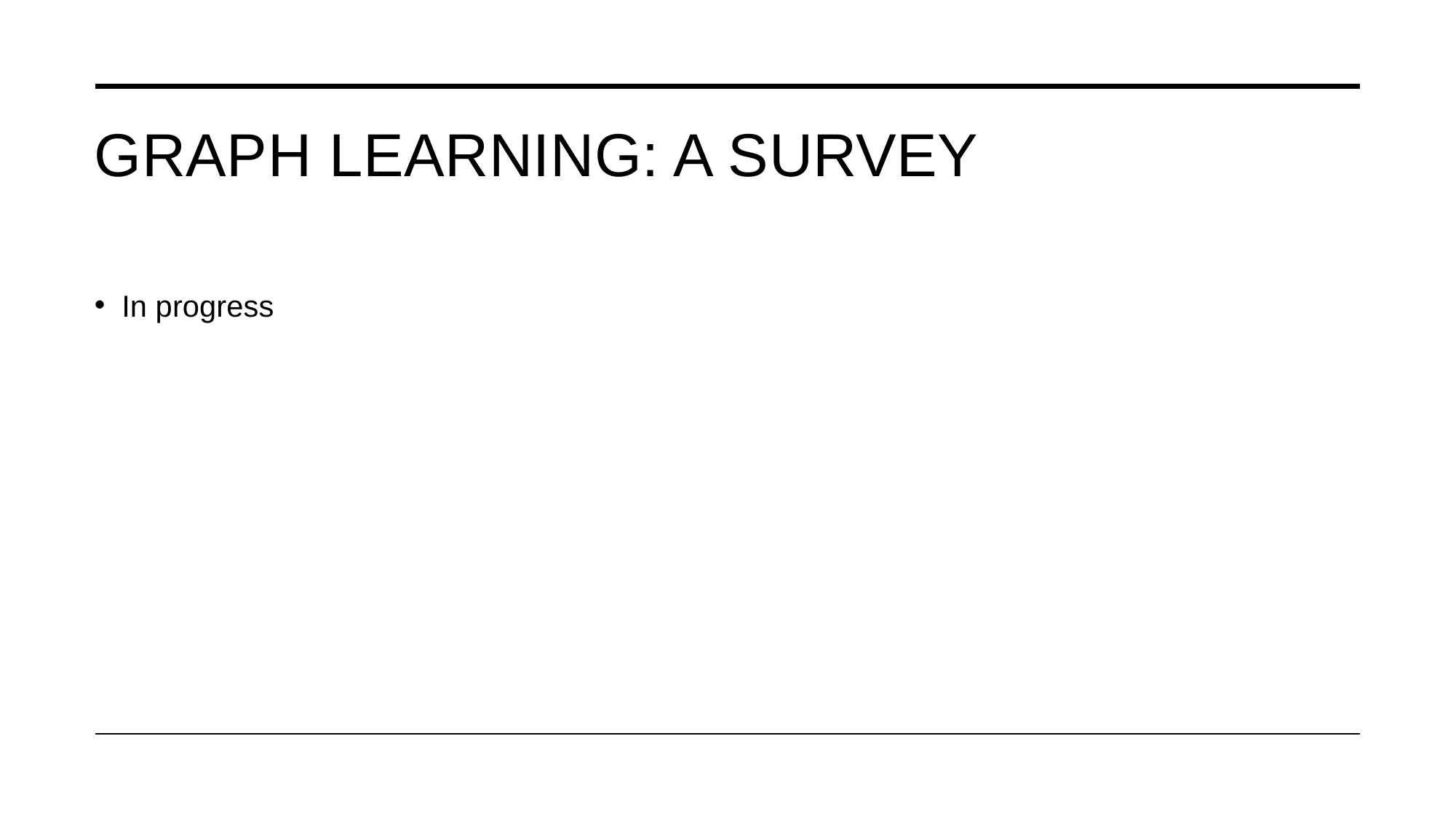

# Graph Learning: A Survey
In progress